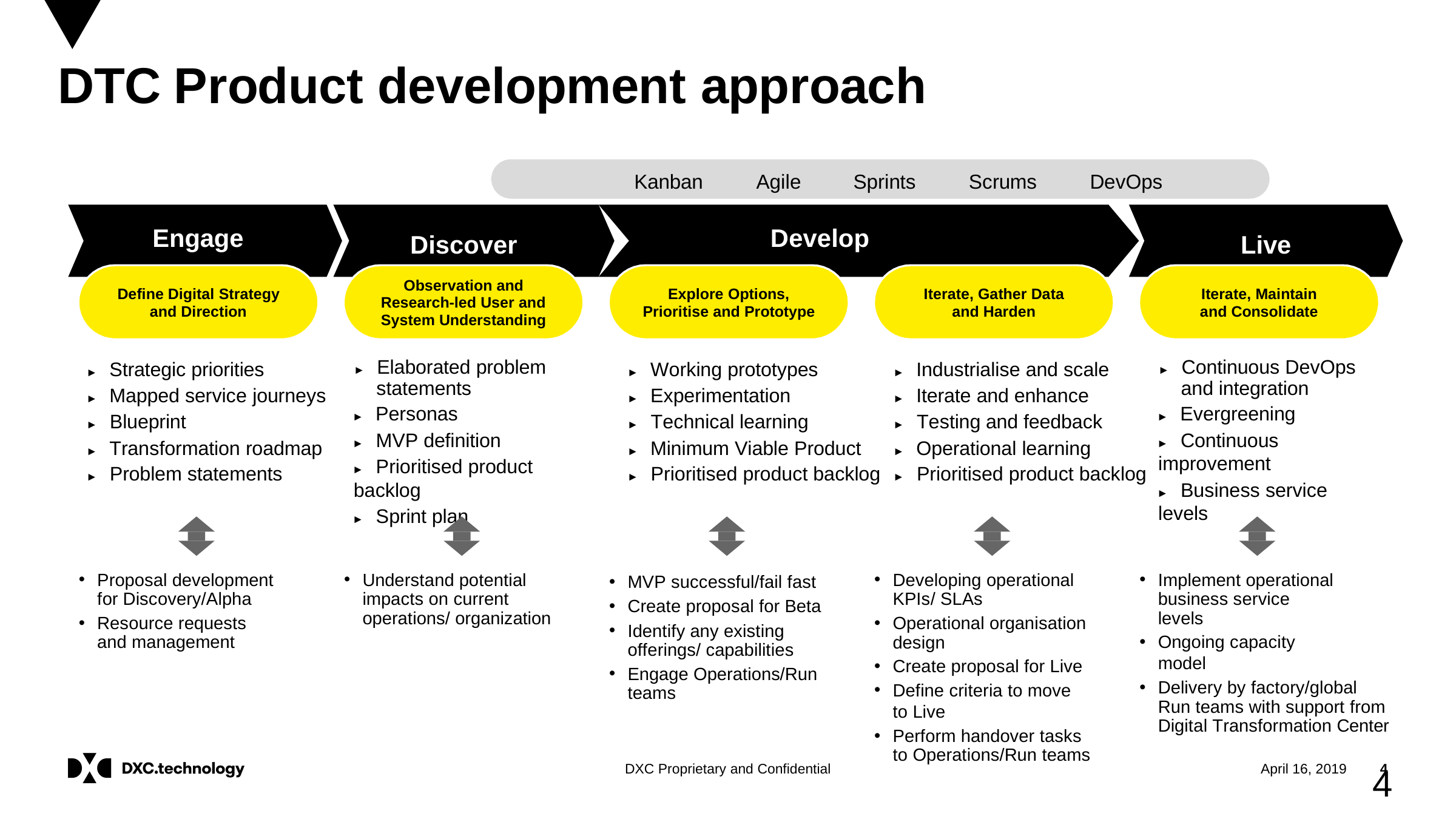

# DTC Product development approach

Kanban
Agile
Sprints
Scrums
DevOps

Engage
Develop
Discover
Live

Observation and Research-led User and System Understanding
Define Digital Strategy and Direction
Explore Options, Prioritise and Prototype
Iterate, Gather Data and Harden
Iterate, Maintain and Consolidate
►   Strategic priorities
►   Mapped service journeys
►   Blueprint
►   Transformation roadmap
►   Problem statements
►   Elaborated problem statements
►   Personas
►   MVP definition
►   Prioritised product backlog
►   Sprint plan
►   Working prototypes
►   Experimentation
►   Technical learning
►   Minimum Viable Product
►   Prioritised product backlog
►   Industrialise and scale
►   Iterate and enhance
►   Testing and feedback
►   Operational learning
►   Prioritised product backlog
►   Continuous DevOps and integration
►   Evergreening
►   Continuous improvement
►   Business service levels

Proposal development for Discovery/Alpha
Resource requests and management
MVP successful/fail fast
Create proposal for Beta
Identify any existing offerings/ capabilities
Engage Operations/Run teams
Developing operational KPIs/ SLAs
Operational organisation design
Create proposal for Live
Define criteria to move to Live
Perform handover tasks to Operations/Run teams
Implement operational business service levels
Ongoing capacity model
Delivery by factory/global Run teams with support from Digital Transformation Center
Understand potential impacts on current operations/ organization
4